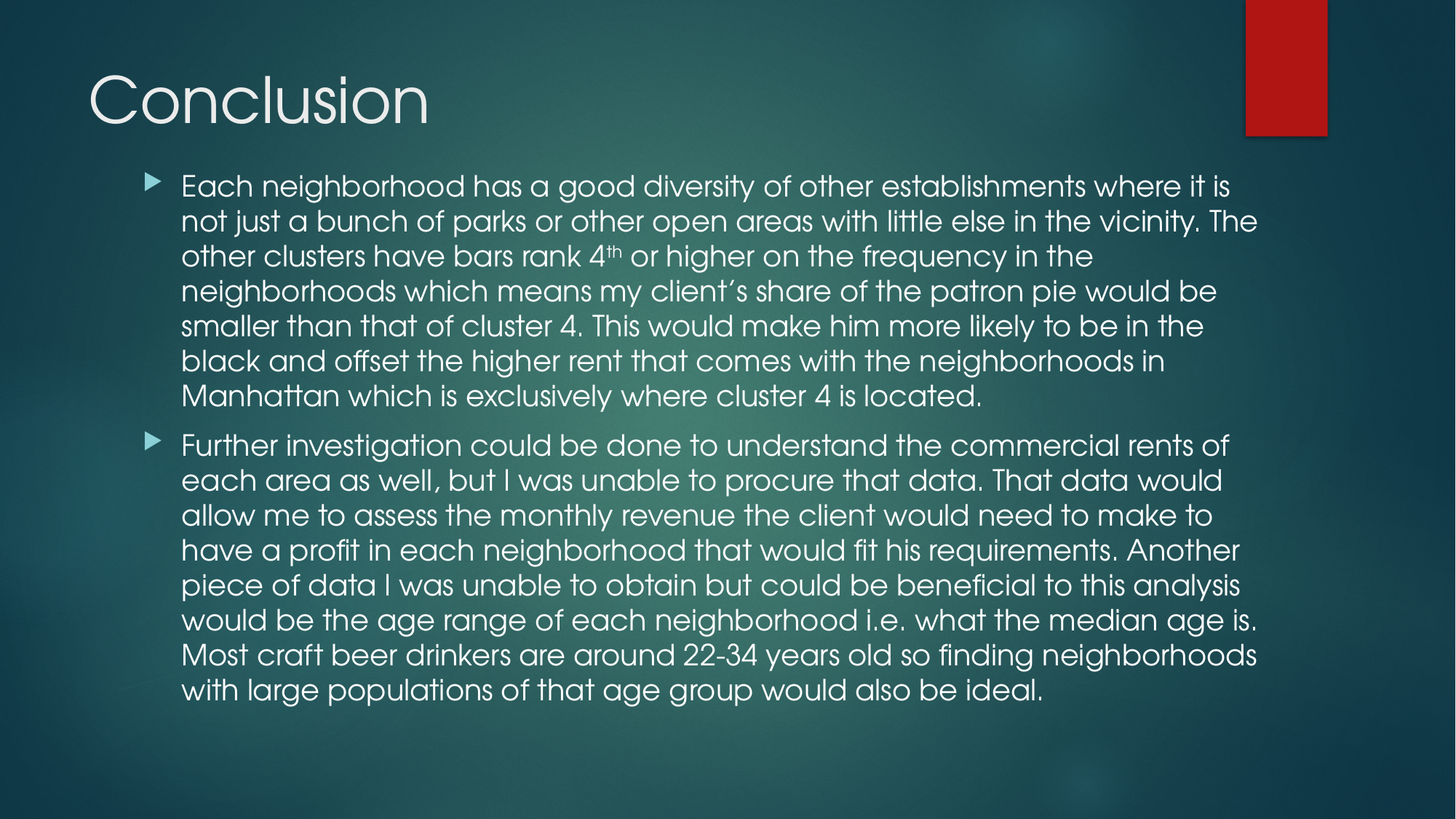

# Conclusion
Each neighborhood has a good diversity of other establishments where it is not just a bunch of parks or other open areas with little else in the vicinity. The other clusters have bars rank 4th or higher on the frequency in the neighborhoods which means my client’s share of the patron pie would be smaller than that of cluster 4. This would make him more likely to be in the black and offset the higher rent that comes with the neighborhoods in Manhattan which is exclusively where cluster 4 is located.
Further investigation could be done to understand the commercial rents of each area as well, but I was unable to procure that data. That data would allow me to assess the monthly revenue the client would need to make to have a profit in each neighborhood that would fit his requirements. Another piece of data I was unable to obtain but could be beneficial to this analysis would be the age range of each neighborhood i.e. what the median age is. Most craft beer drinkers are around 22-34 years old so finding neighborhoods with large populations of that age group would also be ideal.